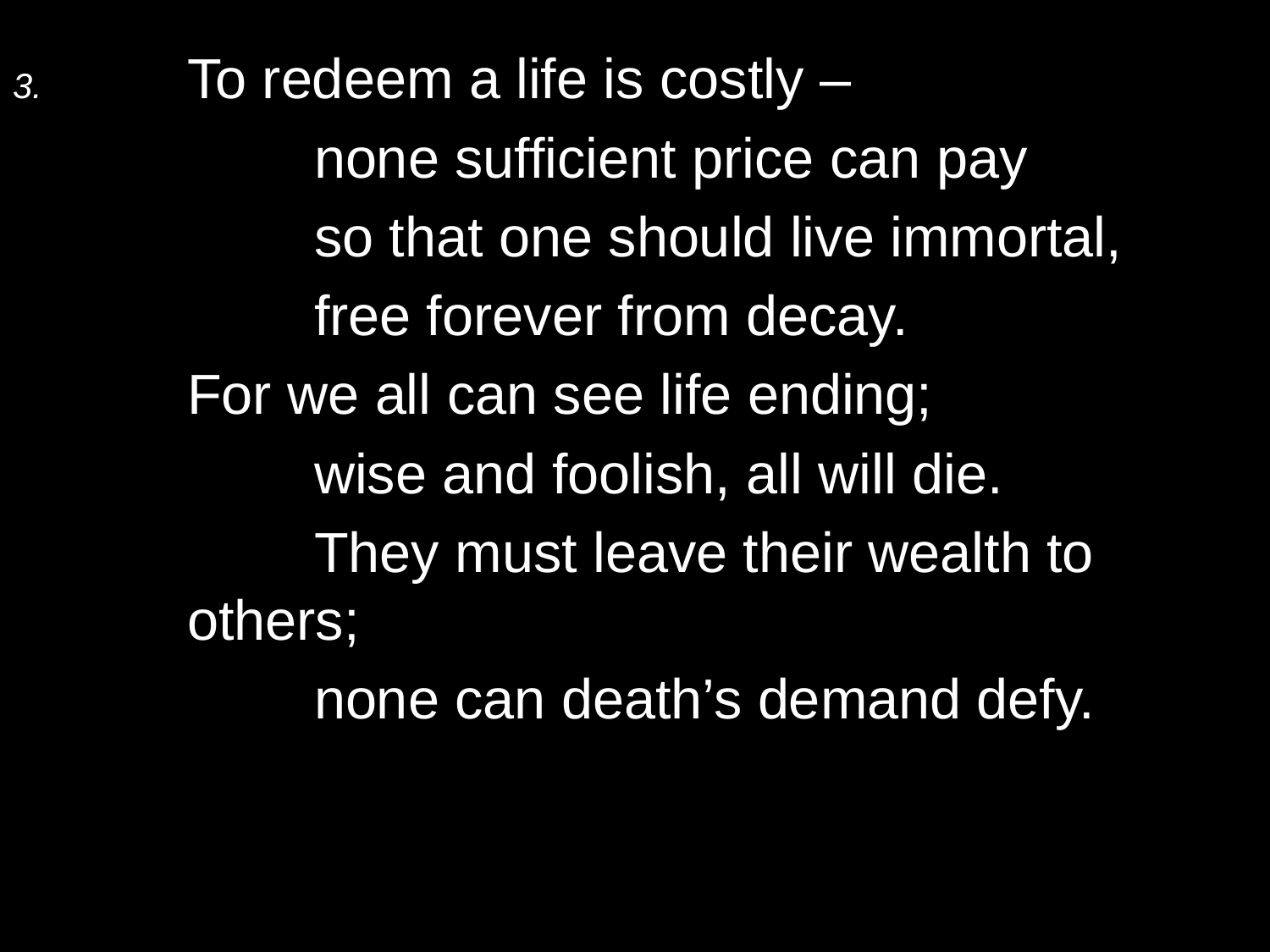

3.	To redeem a life is costly –
		none sufficient price can pay
		so that one should live immortal,
		free forever from decay.
	For we all can see life ending;
		wise and foolish, all will die.
		They must leave their wealth to others;
		none can death’s demand defy.